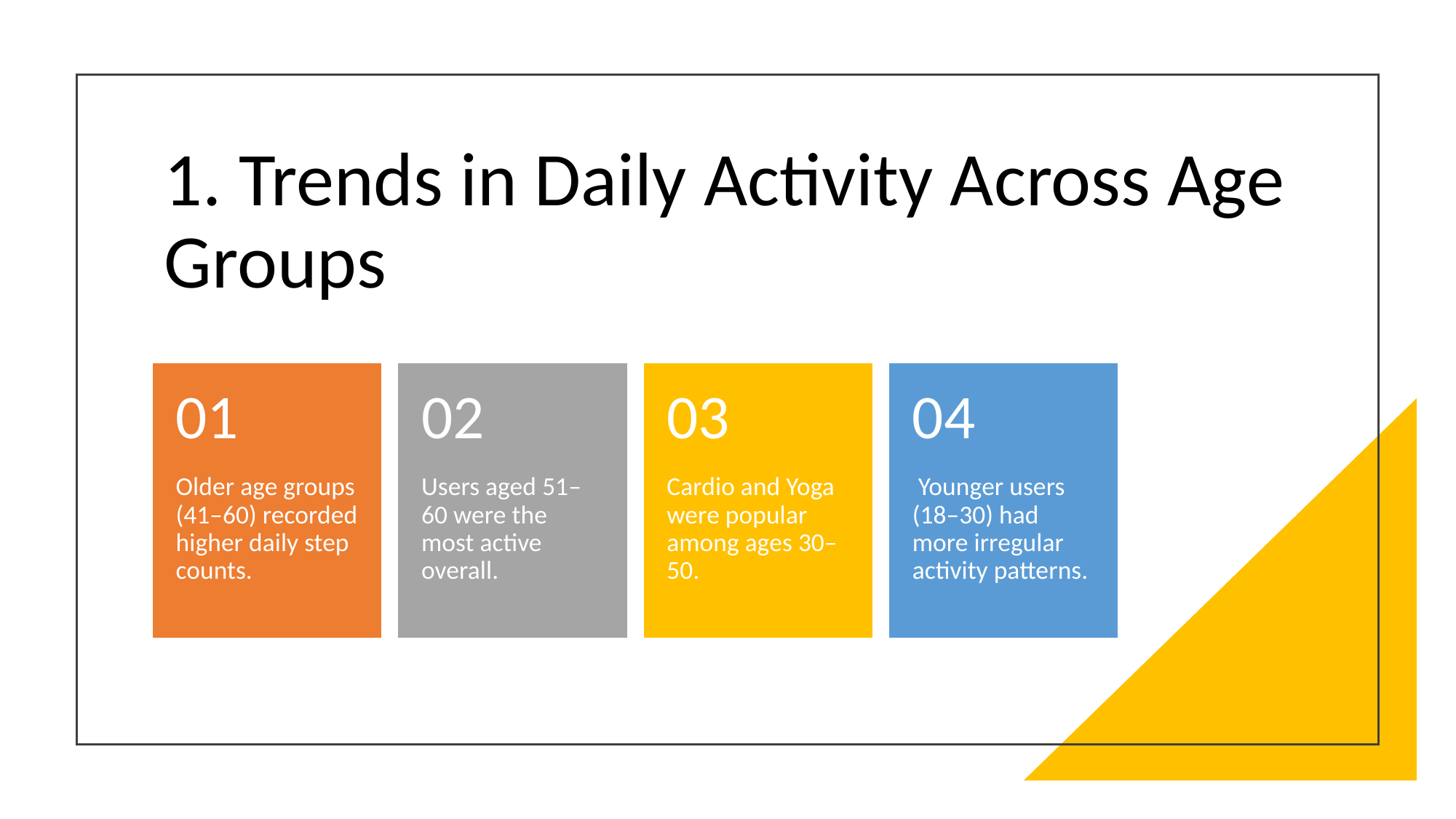

# 1. Trends in Daily Activity Across Age Groups
Older age groups (41–60) recorded higher daily step counts.
01
Users aged 51–60 were the most active overall.
02
Cardio and Yoga were popular among ages 30–50.
03
 Younger users (18–30) had more irregular activity patterns.
04